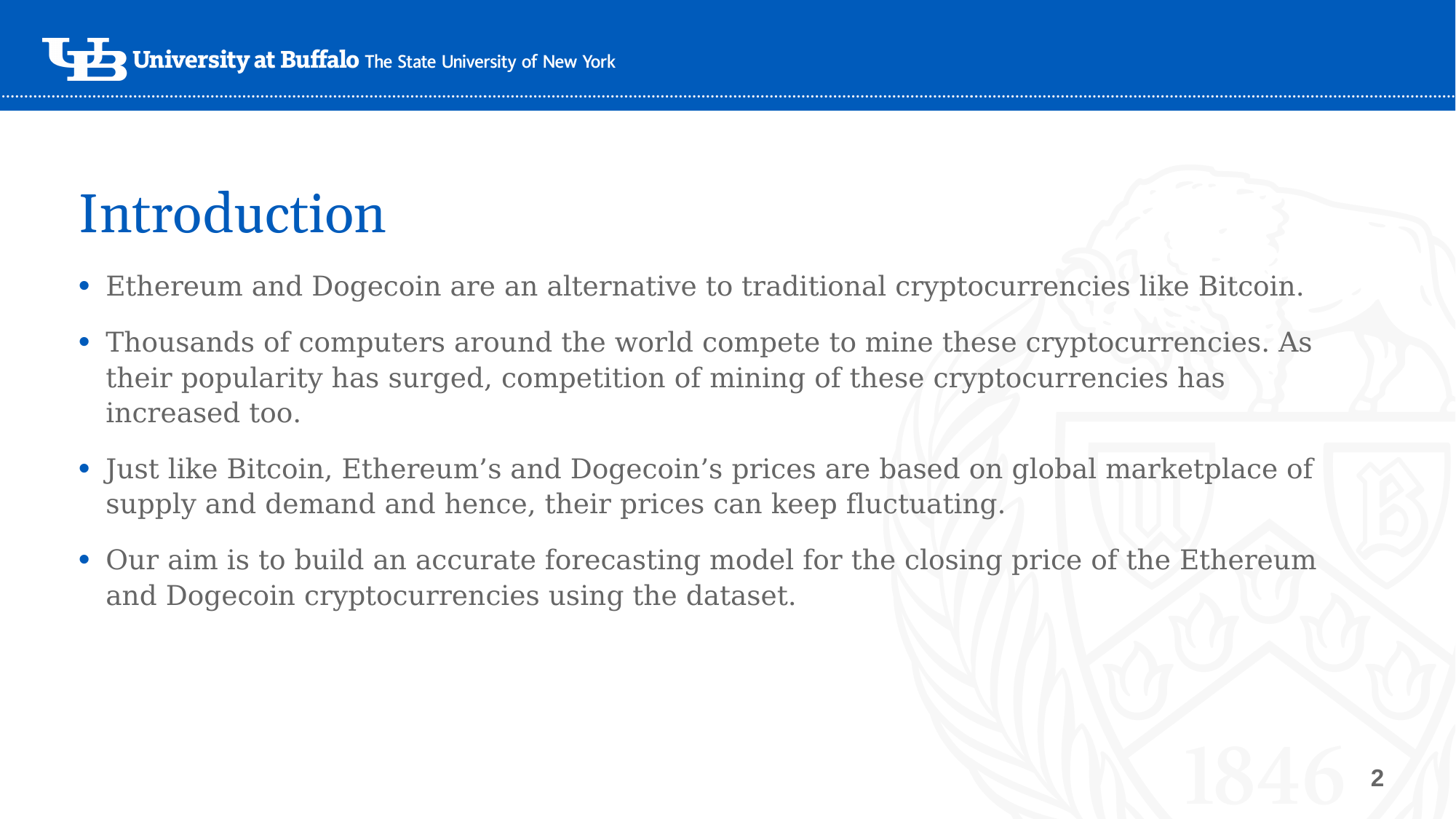

# Introduction
Ethereum and Dogecoin are an alternative to traditional cryptocurrencies like Bitcoin.
Thousands of computers around the world compete to mine these cryptocurrencies. As their popularity has surged, competition of mining of these cryptocurrencies has increased too.
Just like Bitcoin, Ethereum’s and Dogecoin’s prices are based on global marketplace of supply and demand and hence, their prices can keep fluctuating.
Our aim is to build an accurate forecasting model for the closing price of the Ethereum and Dogecoin cryptocurrencies using the dataset.

2